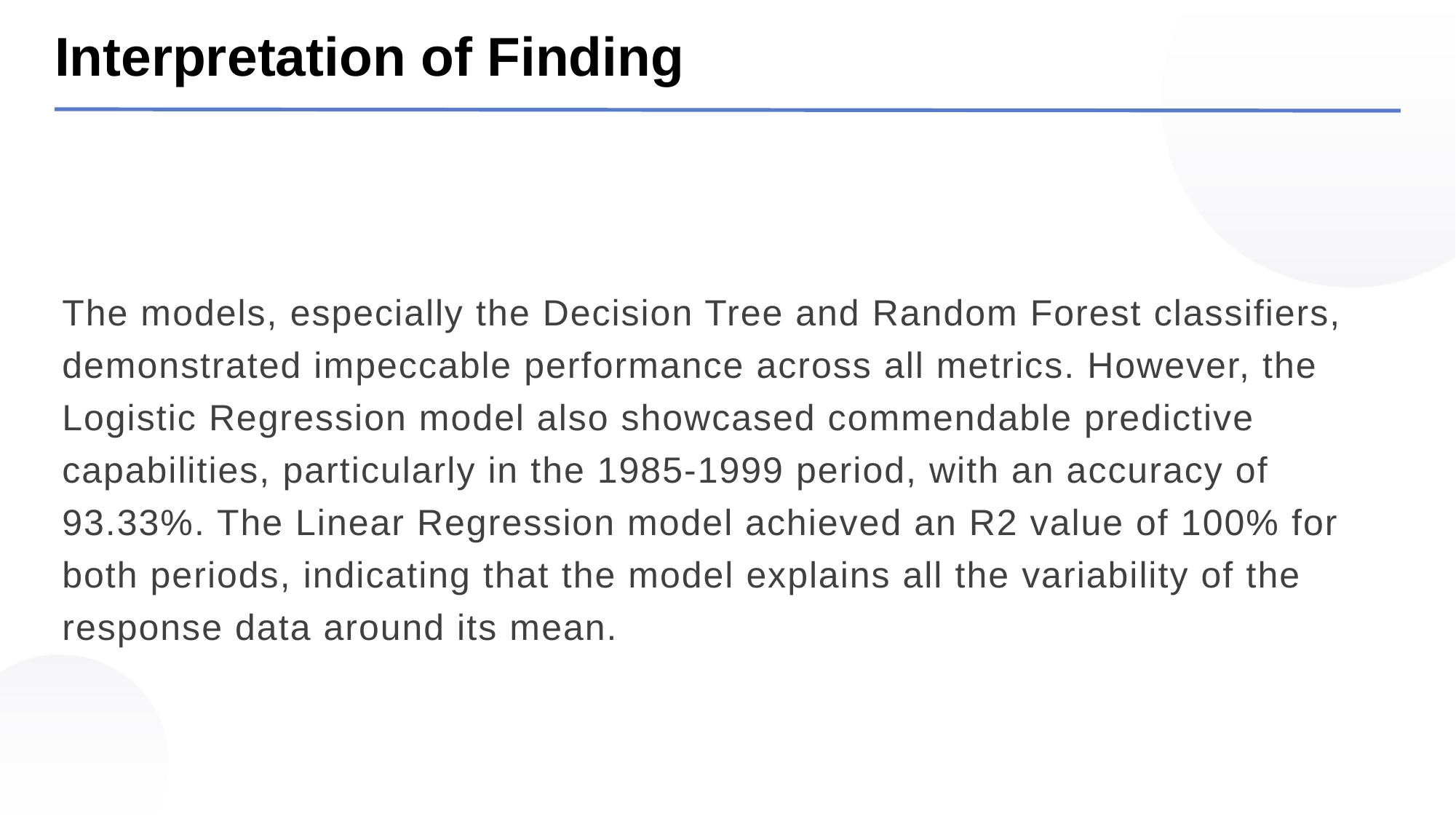

Interpretation of Finding
The models, especially the Decision Tree and Random Forest classifiers, demonstrated impeccable performance across all metrics. However, the Logistic Regression model also showcased commendable predictive capabilities, particularly in the 1985-1999 period, with an accuracy of 93.33%. The Linear Regression model achieved an R2 value of 100% for both periods, indicating that the model explains all the variability of the response data around its mean.